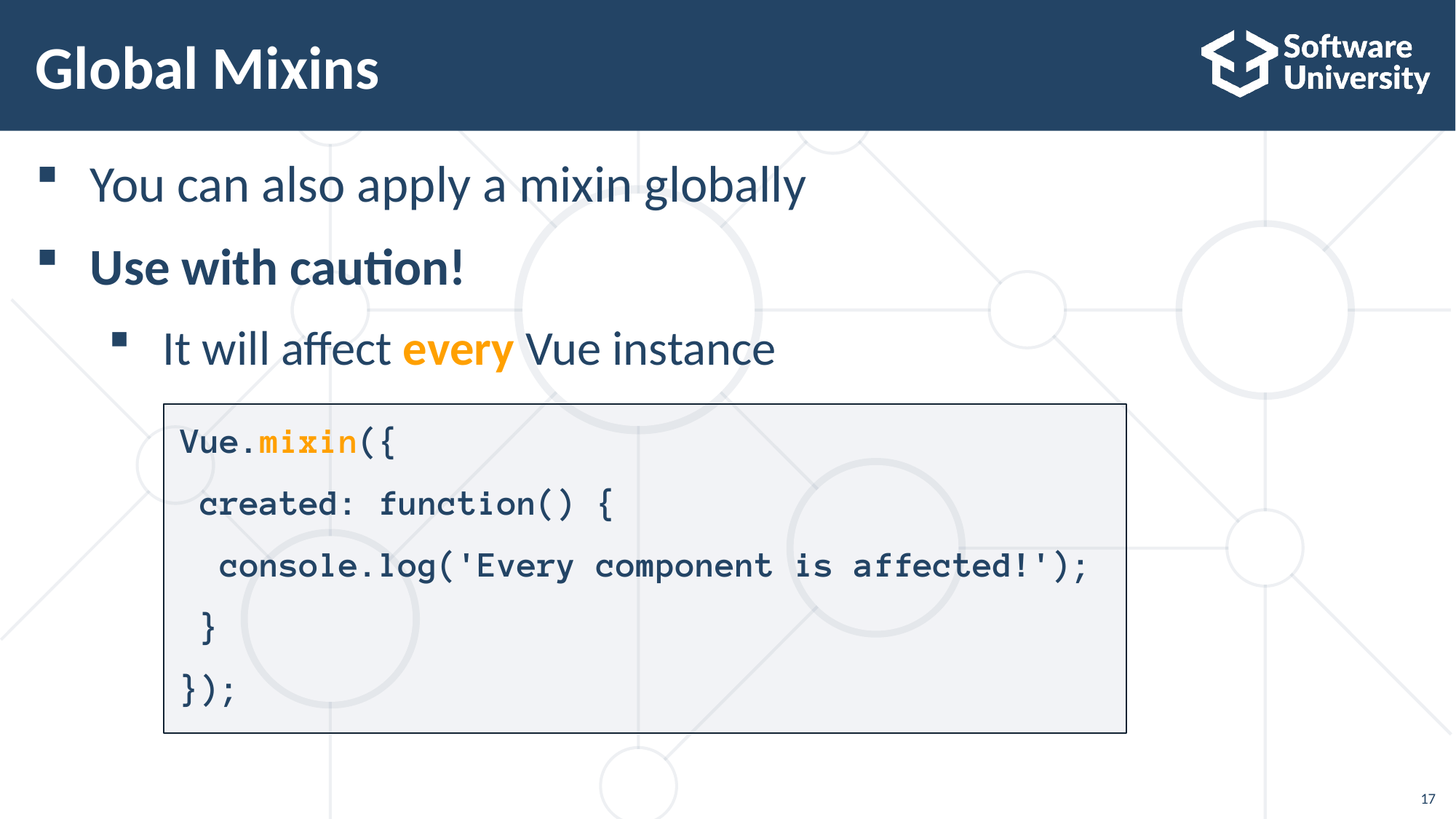

# Global Mixins
You can also apply a mixin globally
Use with caution!
It will affect every Vue instance
Vue.mixin({
 created: function() {
  console.log('Every component is affected!');
 }
});
17